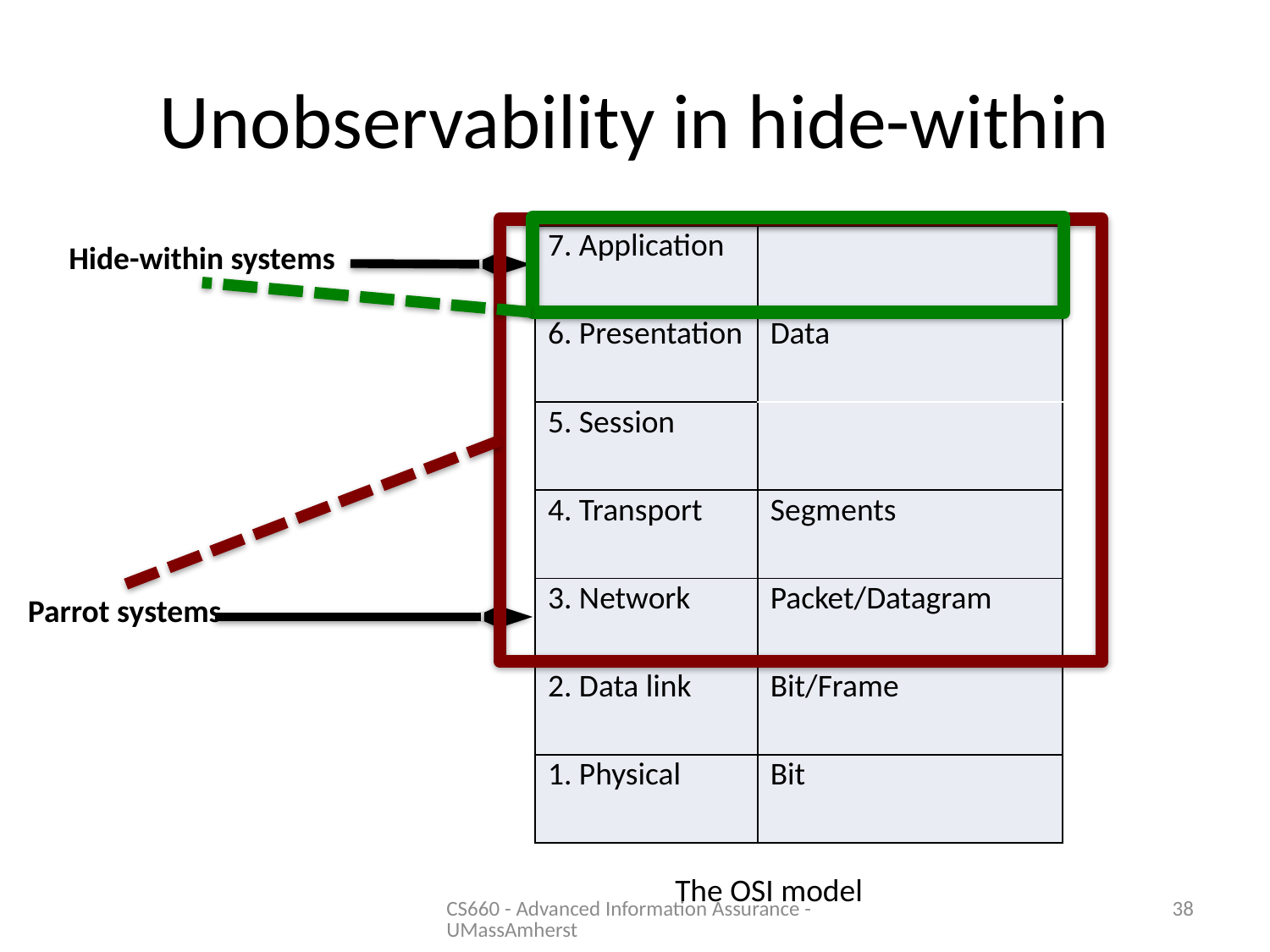

# Unobservability in hide-within

| 7. Application |  |
| --- | --- |
| 6. Presentation | Data |
| 5. Session |  |
| 4. Transport | Segments |
| 3. Network | Packet/Datagram |
| 2. Data link | Bit/Frame |
| 1. Physical | Bit |
Hide-within systems
Parrot systems
The OSI model
CS660 - Advanced Information Assurance - UMassAmherst
38